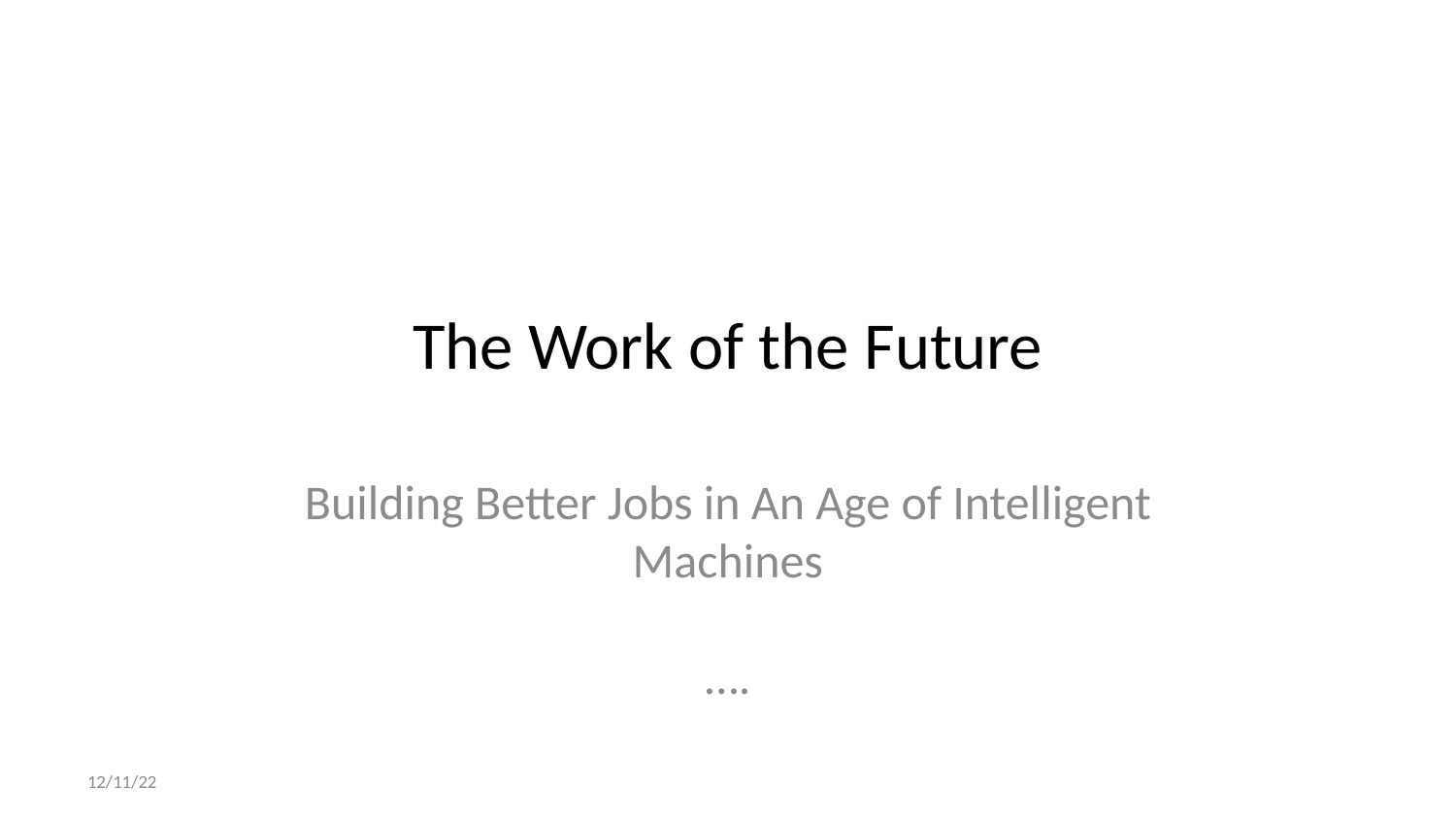

# The Work of the Future
Building Better Jobs in An Age of Intelligent Machines
….
12/11/22